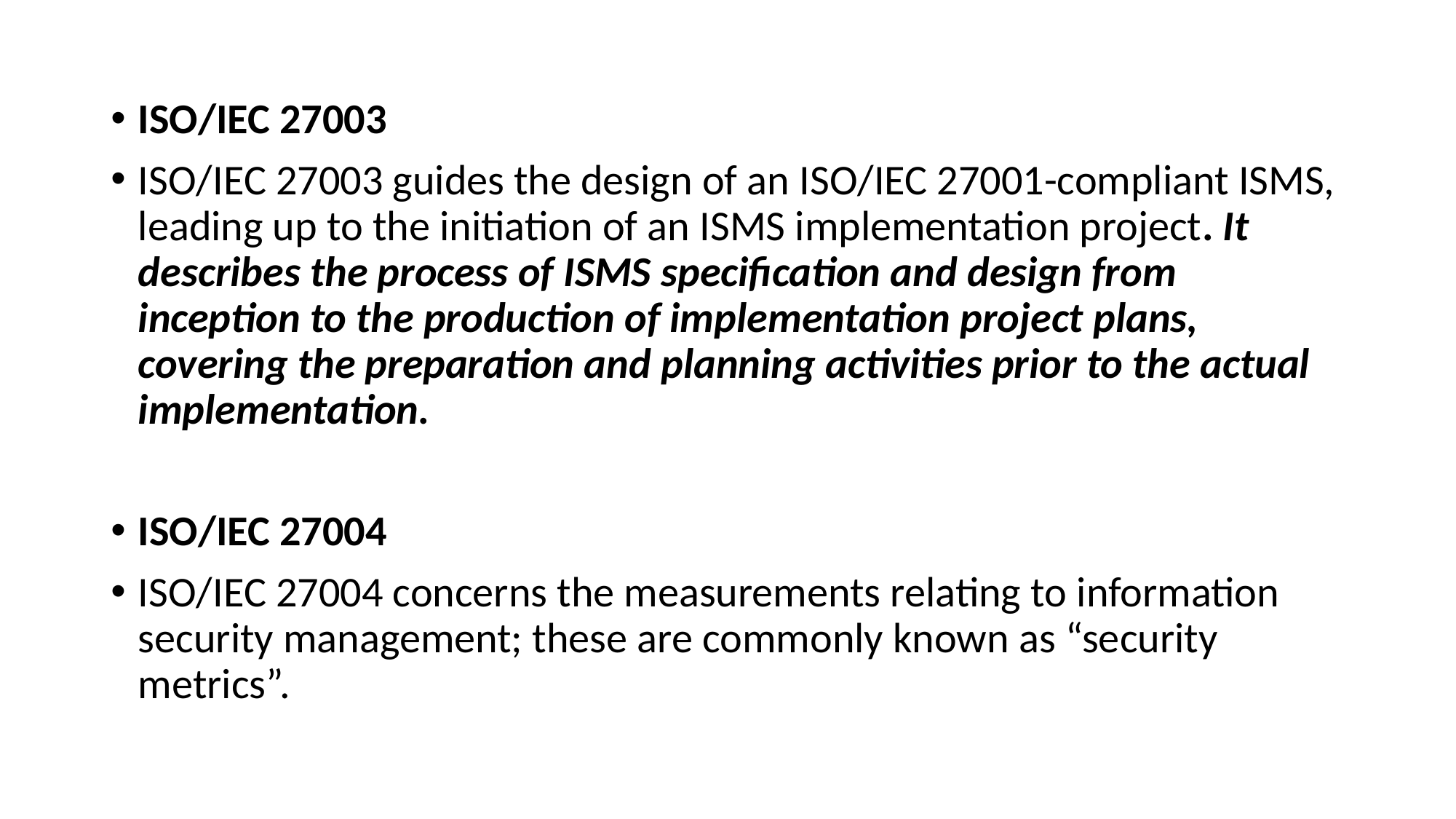

ISO/IEC 27003
ISO/IEC 27003 guides the design of an ISO/IEC 27001-compliant ISMS, leading up to the initiation of an ISMS implementation project. It describes the process of ISMS specification and design from inception to the production of implementation project plans, covering the preparation and planning activities prior to the actual implementation.

ISO/IEC 27004
ISO/IEC 27004 concerns the measurements relating to information security management; these are commonly known as “security metrics”.